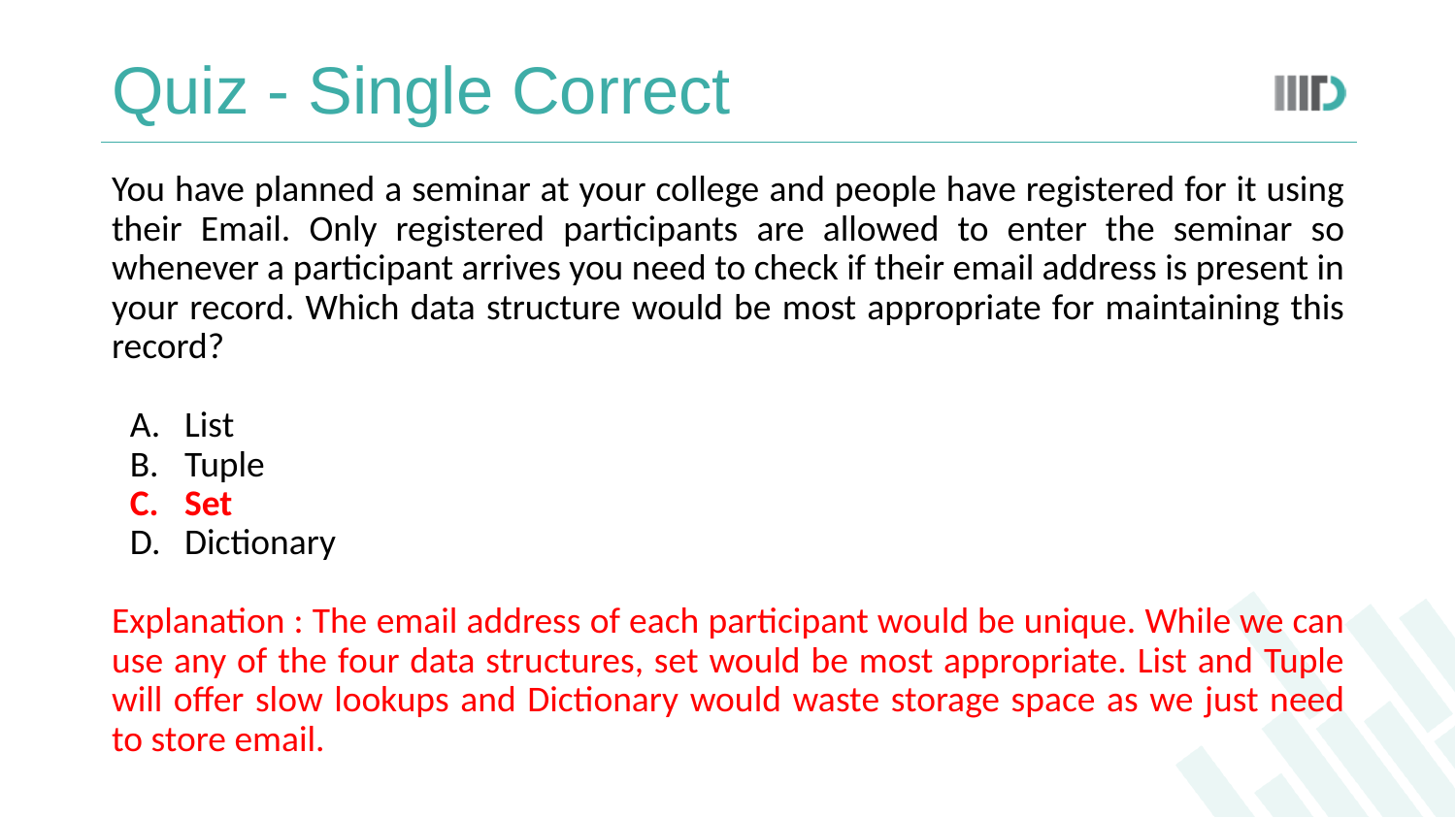

# Quiz - Single Correct
You have planned a seminar at your college and people have registered for it using their Email. Only registered participants are allowed to enter the seminar so whenever a participant arrives you need to check if their email address is present in your record. Which data structure would be most appropriate for maintaining this record?

List
Tuple
Set
Dictionary

Explanation : The email address of each participant would be unique. While we can use any of the four data structures, set would be most appropriate. List and Tuple will offer slow lookups and Dictionary would waste storage space as we just need to store email.